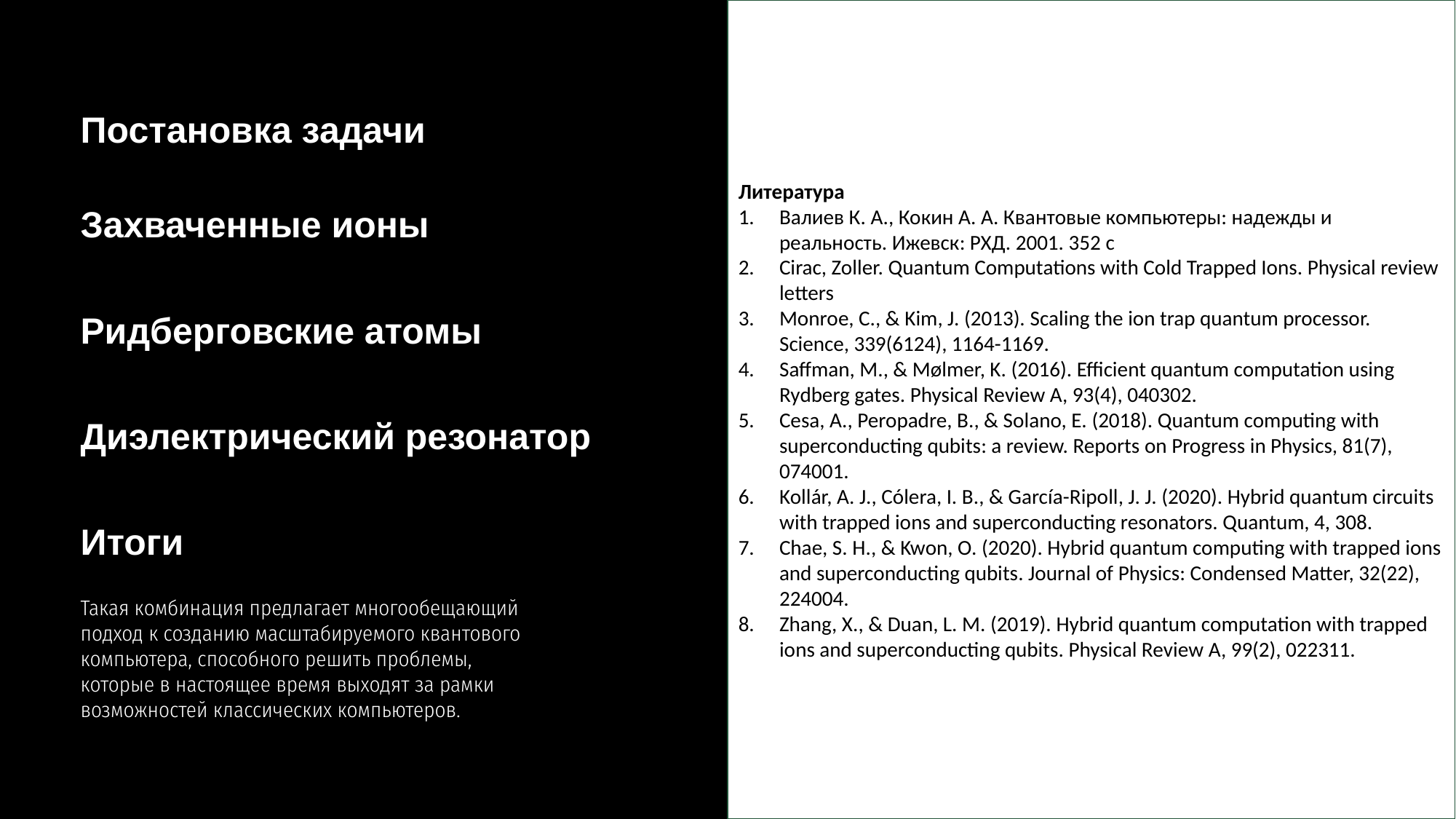

Постановка задачи
Литература
Валиев К. А., Кокин А. А. Квантовые компьютеры: надежды и реальность. Ижевск: РХД. 2001. 352 с
Cirac, Zoller. Quantum Computations with Cold Trapped Ions. Physical review letters
Monroe, C., & Kim, J. (2013). Scaling the ion trap quantum processor. Science, 339(6124), 1164-1169.
Saffman, M., & Mølmer, K. (2016). Efficient quantum computation using Rydberg gates. Physical Review A, 93(4), 040302.
Cesa, A., Peropadre, B., & Solano, E. (2018). Quantum computing with superconducting qubits: a review. Reports on Progress in Physics, 81(7), 074001.
Kollár, A. J., Cólera, I. B., & García-Ripoll, J. J. (2020). Hybrid quantum circuits with trapped ions and superconducting resonators. Quantum, 4, 308.
Chae, S. H., & Kwon, O. (2020). Hybrid quantum computing with trapped ions and superconducting qubits. Journal of Physics: Condensed Matter, 32(22), 224004.
Zhang, X., & Duan, L. M. (2019). Hybrid quantum computation with trapped ions and superconducting qubits. Physical Review A, 99(2), 022311.

Захваченные ионы
Ридберговские атомы
Диэлектрический резонатор
Итоги
Такая комбинация предлагает многообещающий подход к созданию масштабируемого квантового компьютера, способного решить проблемы, которые в настоящее время выходят за рамки возможностей классических компьютеров.